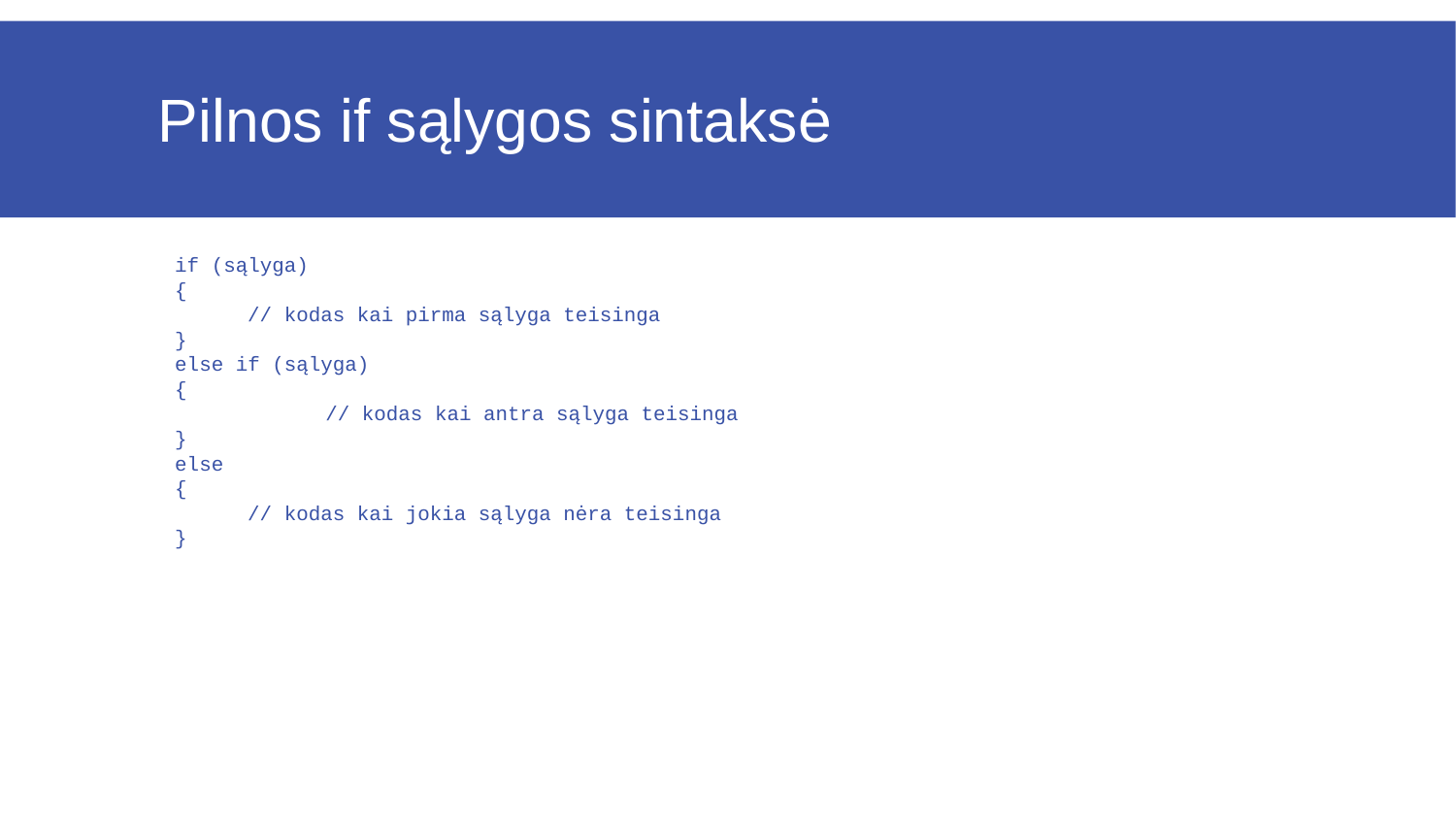

# Pilnos if sąlygos sintaksė
if (sąlyga)
{
// kodas kai pirma sąlyga teisinga
}
else if (sąlyga)
{
		// kodas kai antra sąlyga teisinga
}
else
{
// kodas kai jokia sąlyga nėra teisinga
}